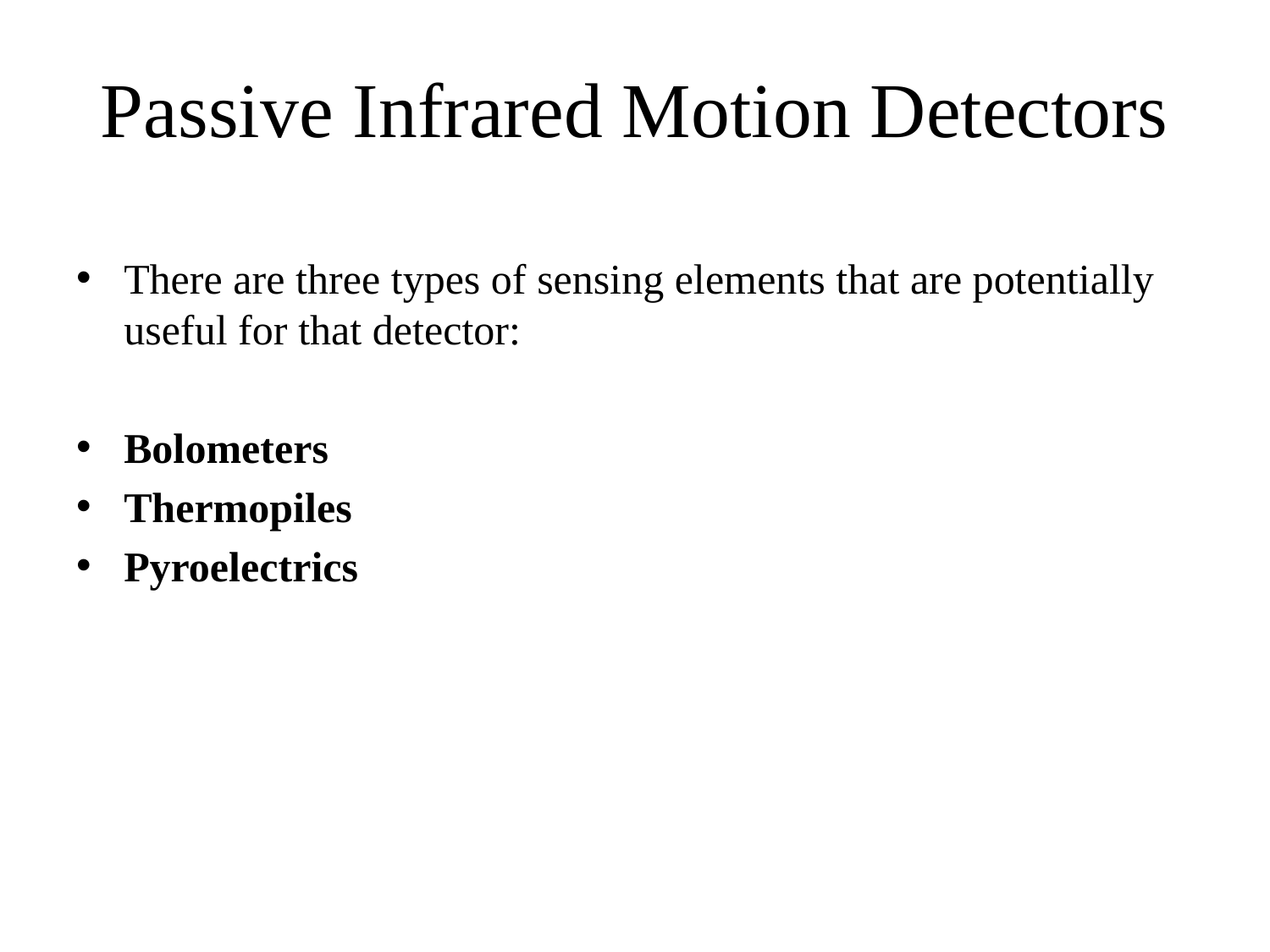

# Passive Infrared Motion Detectors

There are three types of sensing elements that are potentially useful for that detector:

Bolometers
Thermopiles
Pyroelectrics